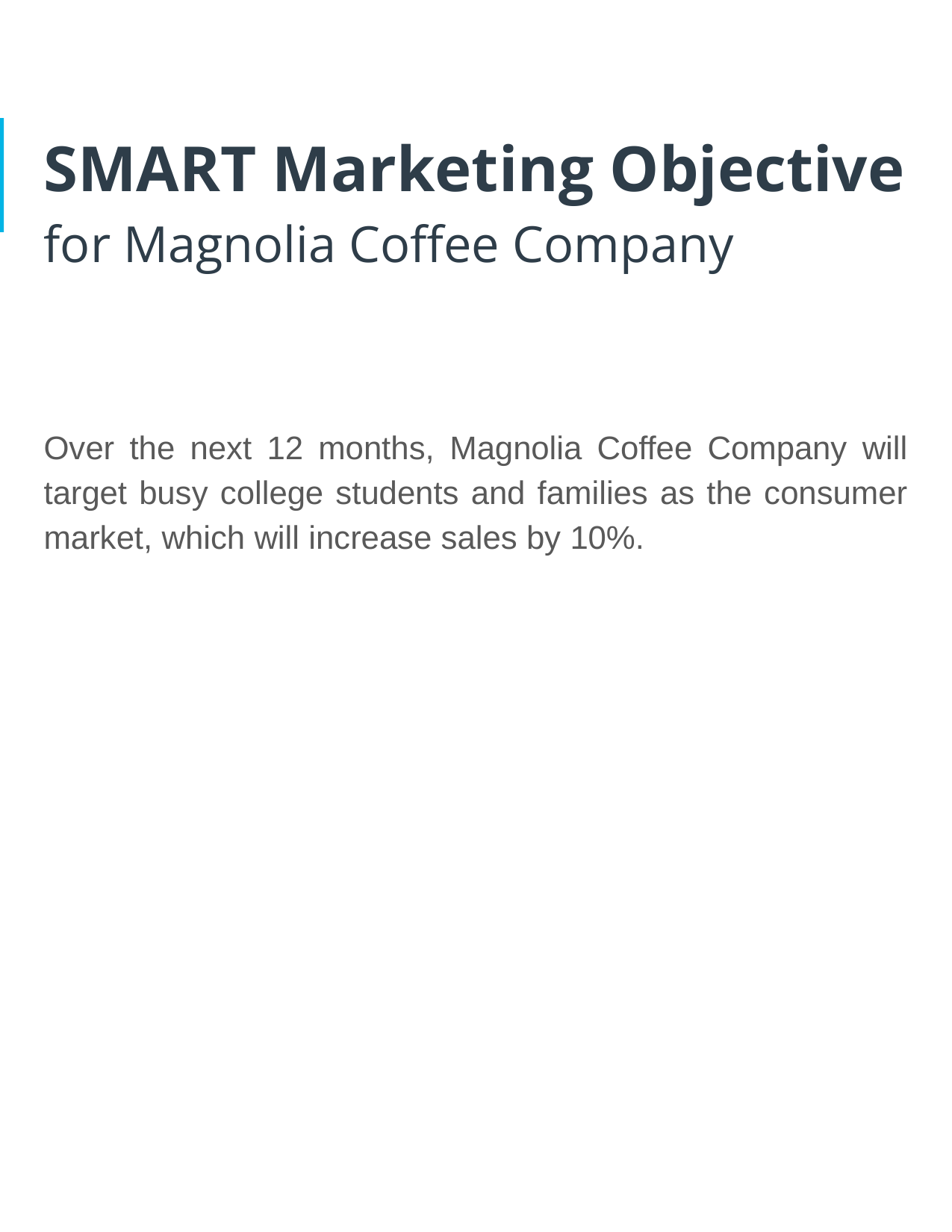

# SMART Marketing Objective
for Magnolia Coffee Company
Over the next 12 months, Magnolia Coffee Company will target busy college students and families as the consumer market, which will increase sales by 10%.